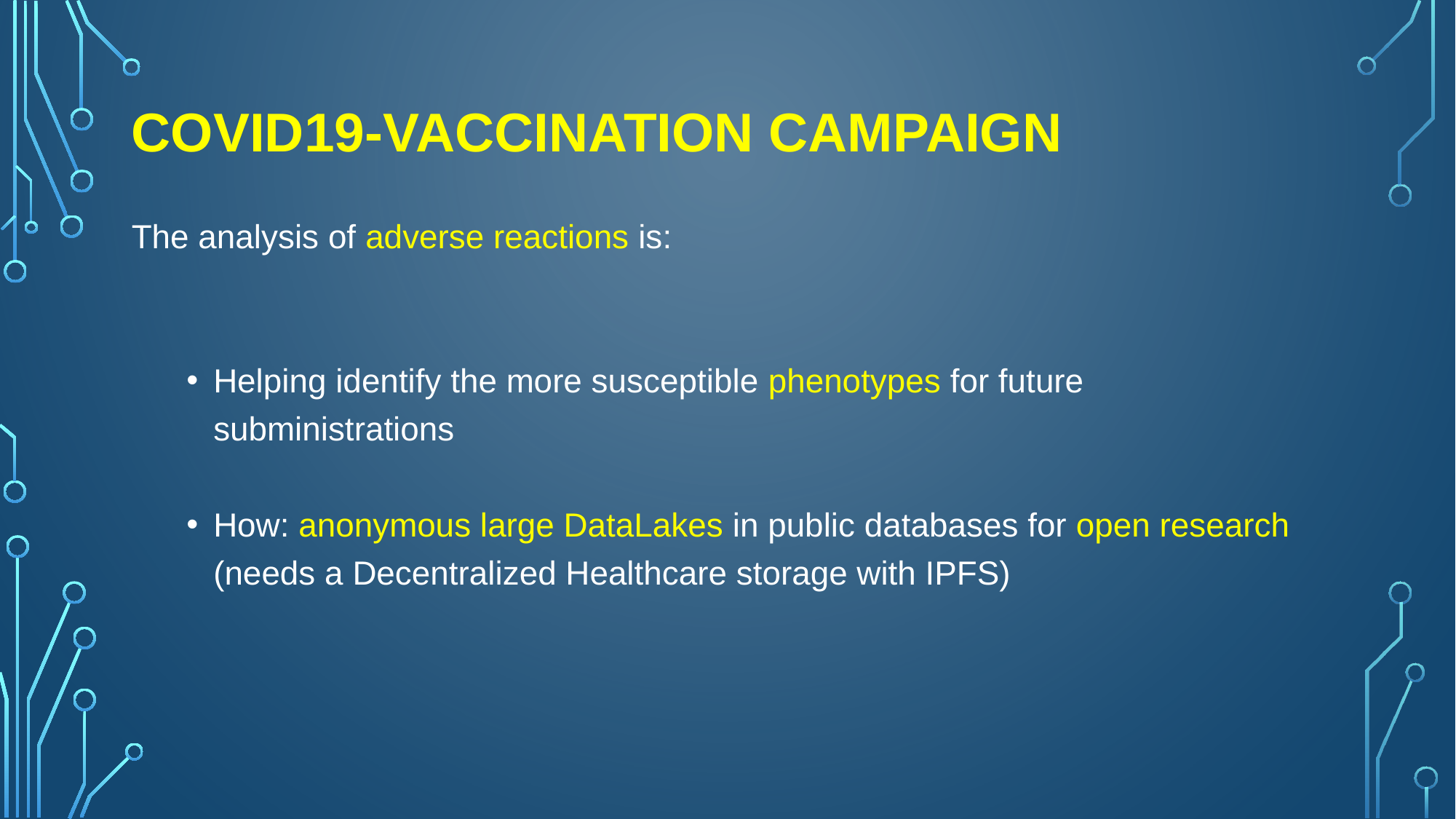

# COVID19-VACCINATION CAMPAIGN
The analysis of adverse reactions is:

Helping identify the more susceptible phenotypes for future subministrations
How: anonymous large DataLakes in public databases for open research (needs a Decentralized Healthcare storage with IPFS)